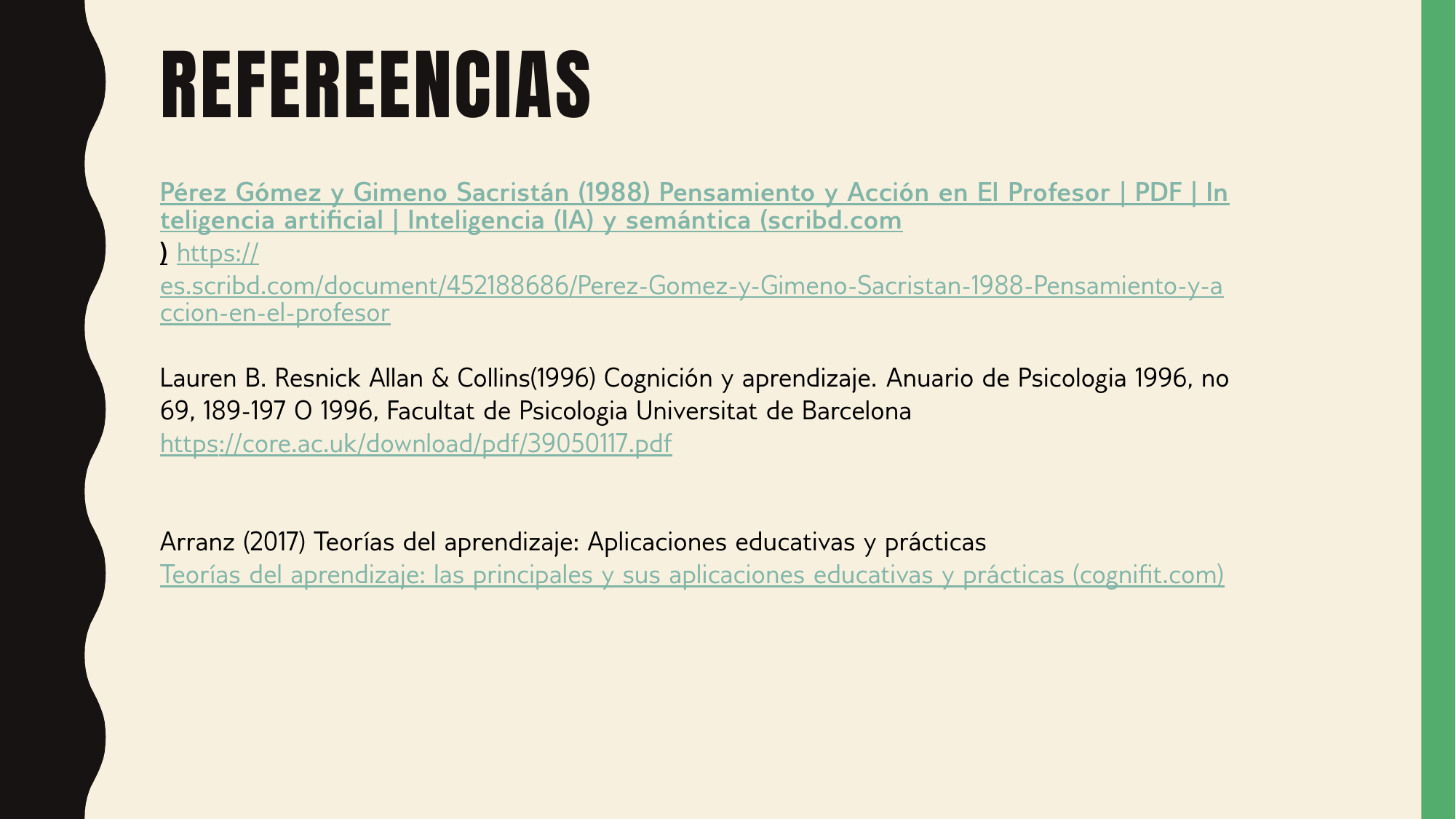

# REFEREENCIAS
Pérez Gómez y Gimeno Sacristán (1988) Pensamiento y Acción en El Profesor | PDF | Inteligencia artificial | Inteligencia (IA) y semántica (scribd.com) https://es.scribd.com/document/452188686/Perez-Gomez-y-Gimeno-Sacristan-1988-Pensamiento-y-accion-en-el-profesor

Lauren B. Resnick Allan & Collins(1996) Cognición y aprendizaje. Anuario de Psicologia 1996, no 69, 189-197 O 1996, Facultat de Psicologia Universitat de Barcelona
https://core.ac.uk/download/pdf/39050117.pdf

Arranz (2017) Teorías del aprendizaje: Aplicaciones educativas y prácticas
Teorías del aprendizaje: las principales y sus aplicaciones educativas y prácticas (cognifit.com)